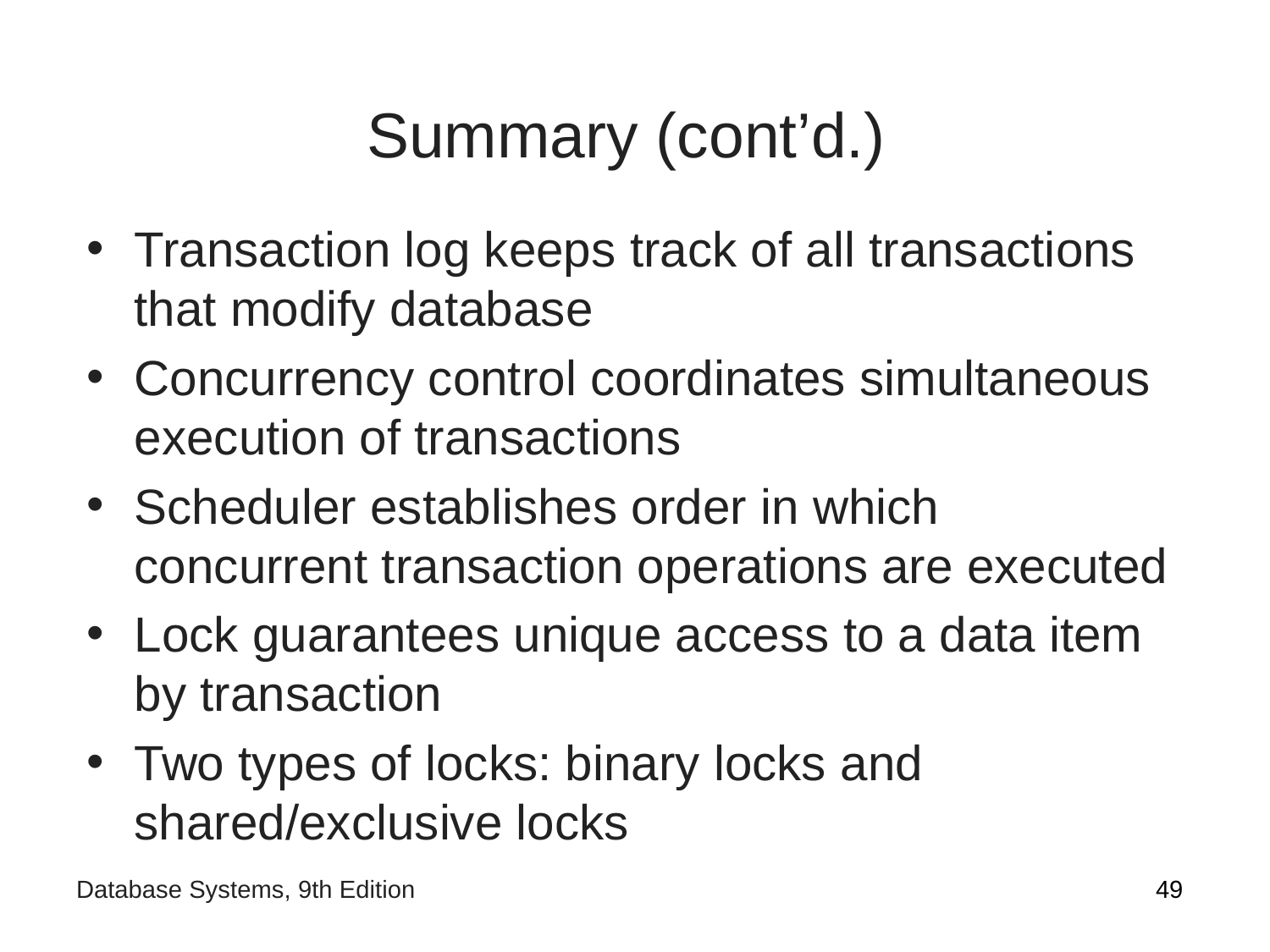

# Summary (cont’d.)
Transaction log keeps track of all transactions that modify database
Concurrency control coordinates simultaneous execution of transactions
Scheduler establishes order in which concurrent transaction operations are executed
Lock guarantees unique access to a data item by transaction
Two types of locks: binary locks and shared/exclusive locks
49
Database Systems, 9th Edition